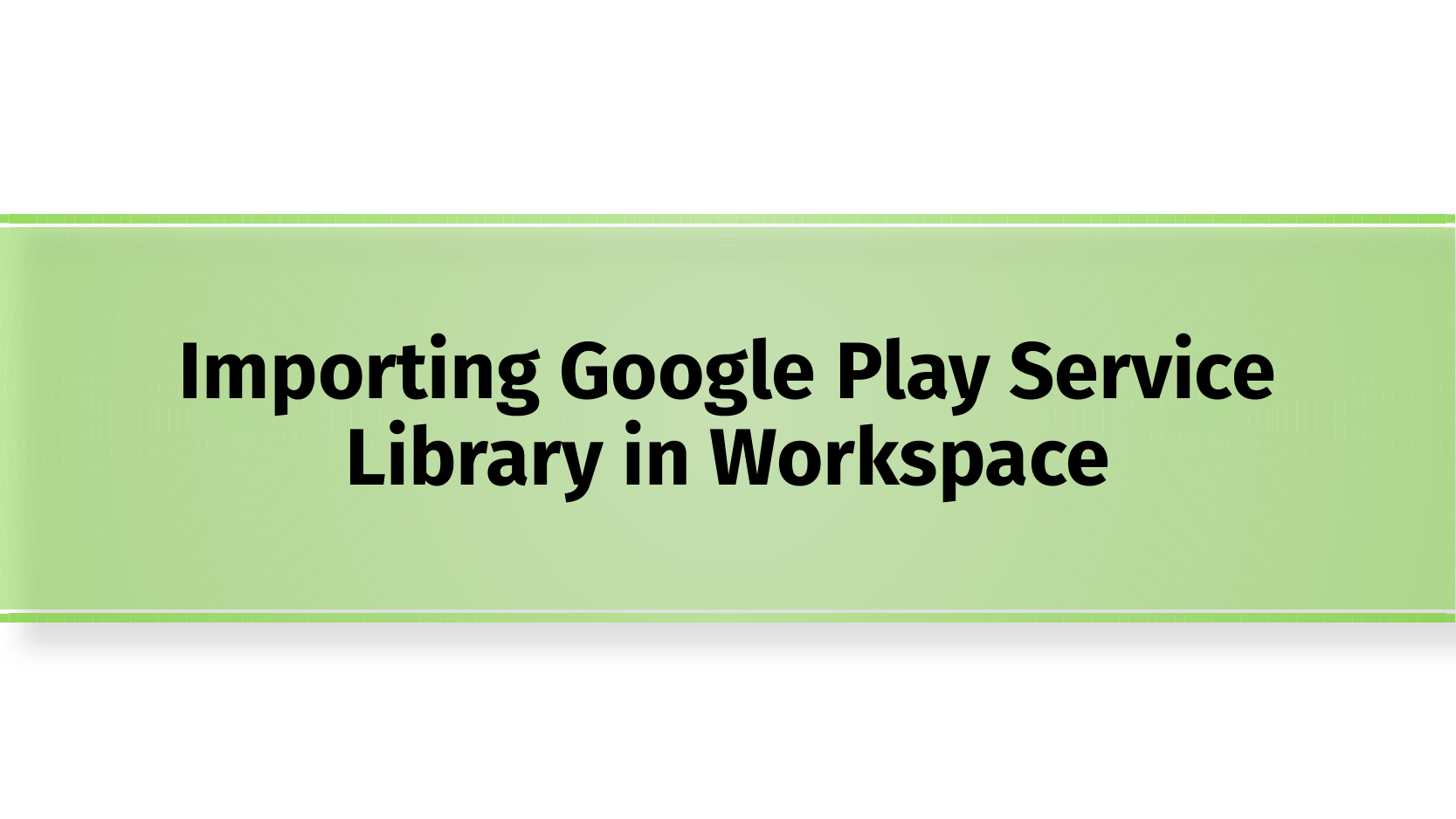

# Importing Google Play Service Library in Workspace